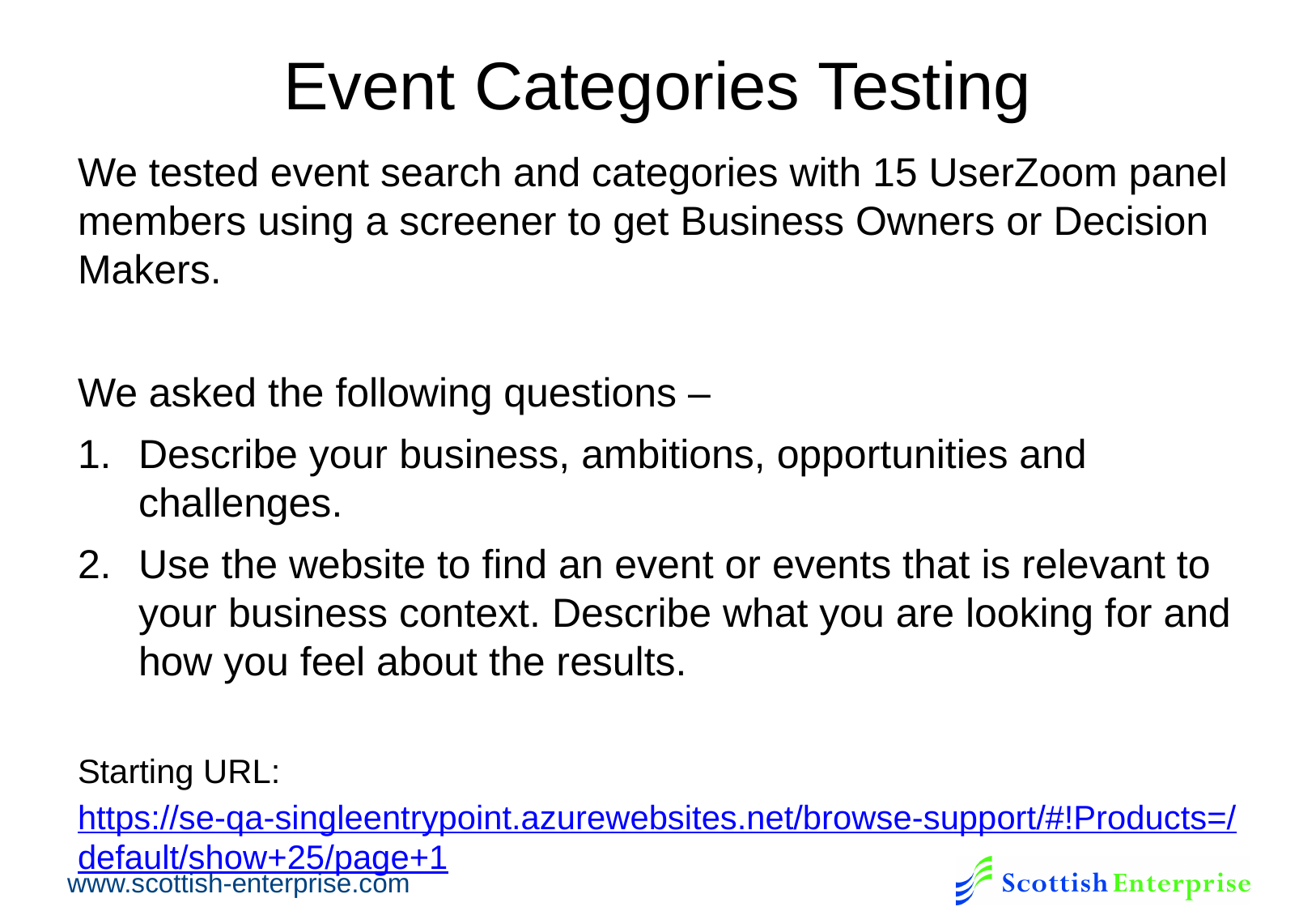

# Event Categories Testing
We tested event search and categories with 15 UserZoom panel members using a screener to get Business Owners or Decision Makers.

We asked the following questions –
Describe your business, ambitions, opportunities and challenges.
Use the website to find an event or events that is relevant to your business context. Describe what you are looking for and how you feel about the results.

Starting URL: https://se-qa-singleentrypoint.azurewebsites.net/browse-support/#!Products=/default/show+25/page+1